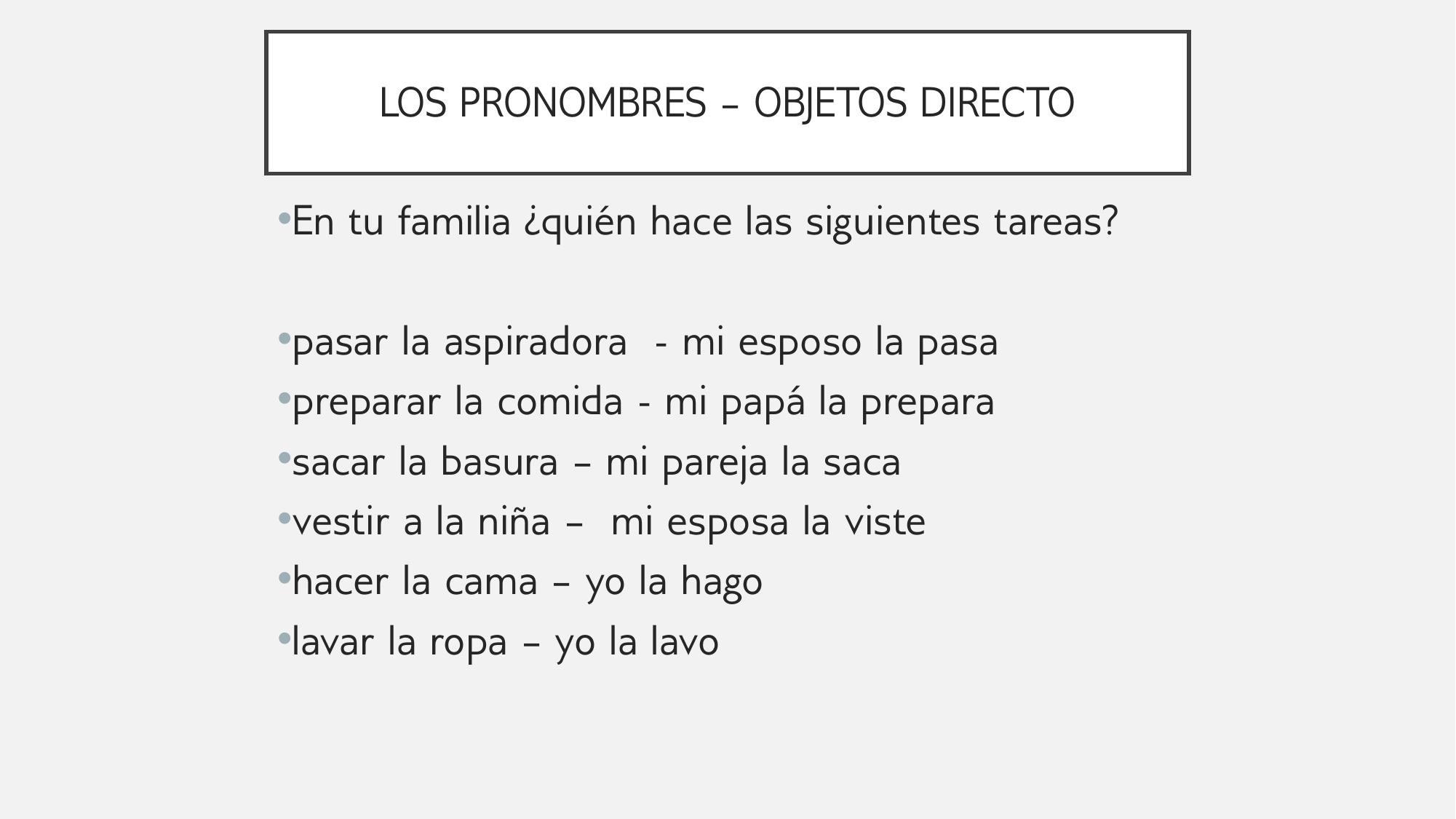

# LOS PRONOMBRES – OBJETOS DIRECTO
En tu familia ¿quién hace las siguientes tareas?

pasar la aspiradora  - mi esposo la pasa
preparar la comida - mi papá la prepara
sacar la basura – mi pareja la saca
vestir a la niña –  mi esposa la viste
hacer la cama – yo la hago
lavar la ropa – yo la lavo